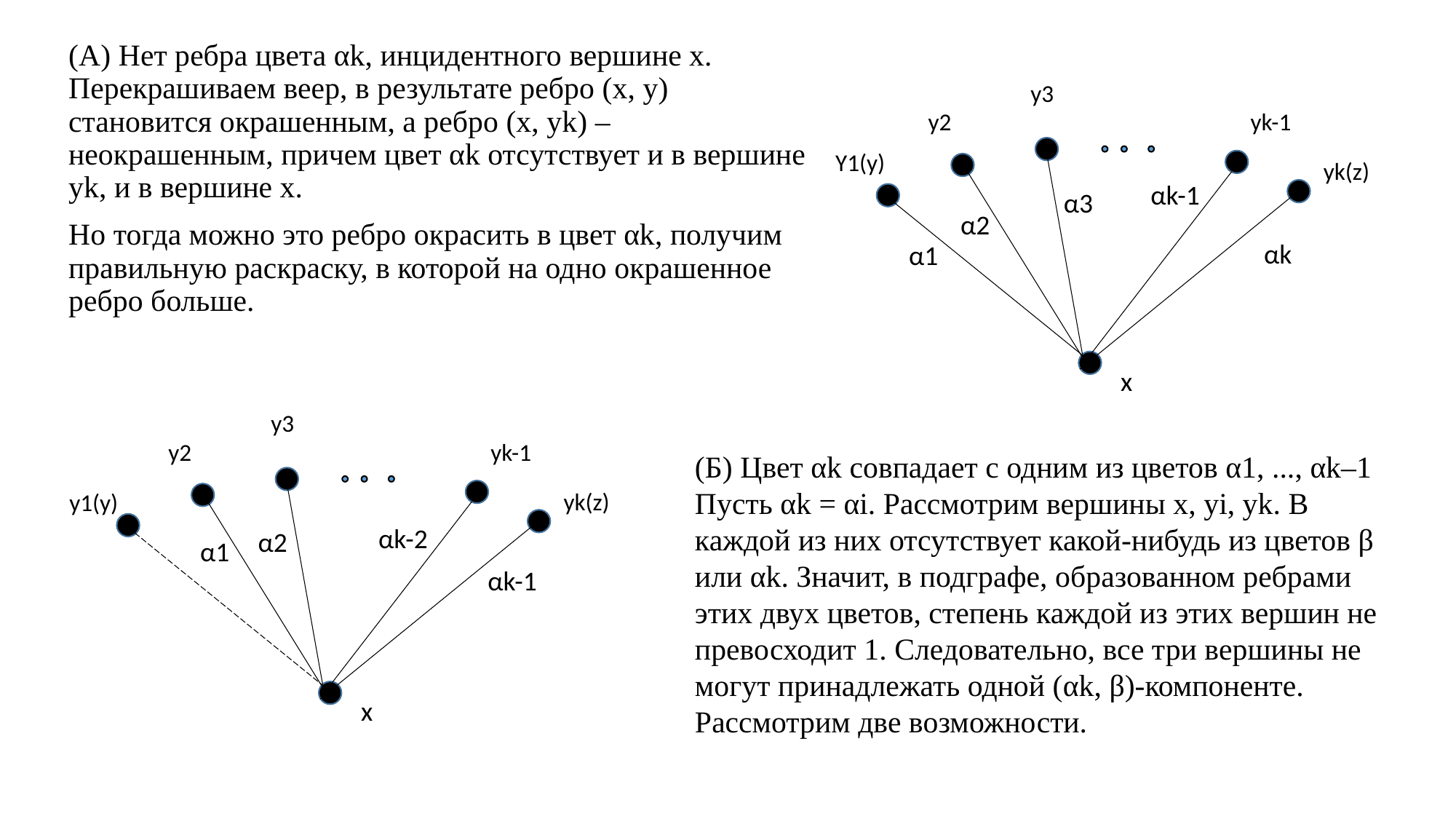

(А) Нет ребра цвета αk, инцидентного вершине x. Перекрашиваем веер, в результате ребро (x, y) становится окрашенным, а ребро (x, yk) – неокрашенным, причем цвет αk отсутствует и в вершине yk, и в вершине x.
Но тогда можно это ребро окрасить в цвет αk, получим правильную раскраску, в которой на одно окрашенное ребро больше.
y3
y2
yk-1

Y1(y)

yk(z)

αk-1

α3

α2
αk
α1

x
y3
y2
yk-1
(Б) Цвет αk совпадает с одним из цветов α1, ..., αk–1 Пусть αk = αi. Рассмотрим вершины x, yi, yk. В каждой из них отсутствует какой-нибудь из цветов β или αk. Значит, в подграфе, образованном ребрами этих двух цветов, степень каждой из этих вершин не превосходит 1. Следовательно, все три вершины не могут принадлежать одной (αk, β)-компоненте. Рассмотрим две возможности.

yk(z)
y1(y)

αk-2
α2
α1
αk-1

x